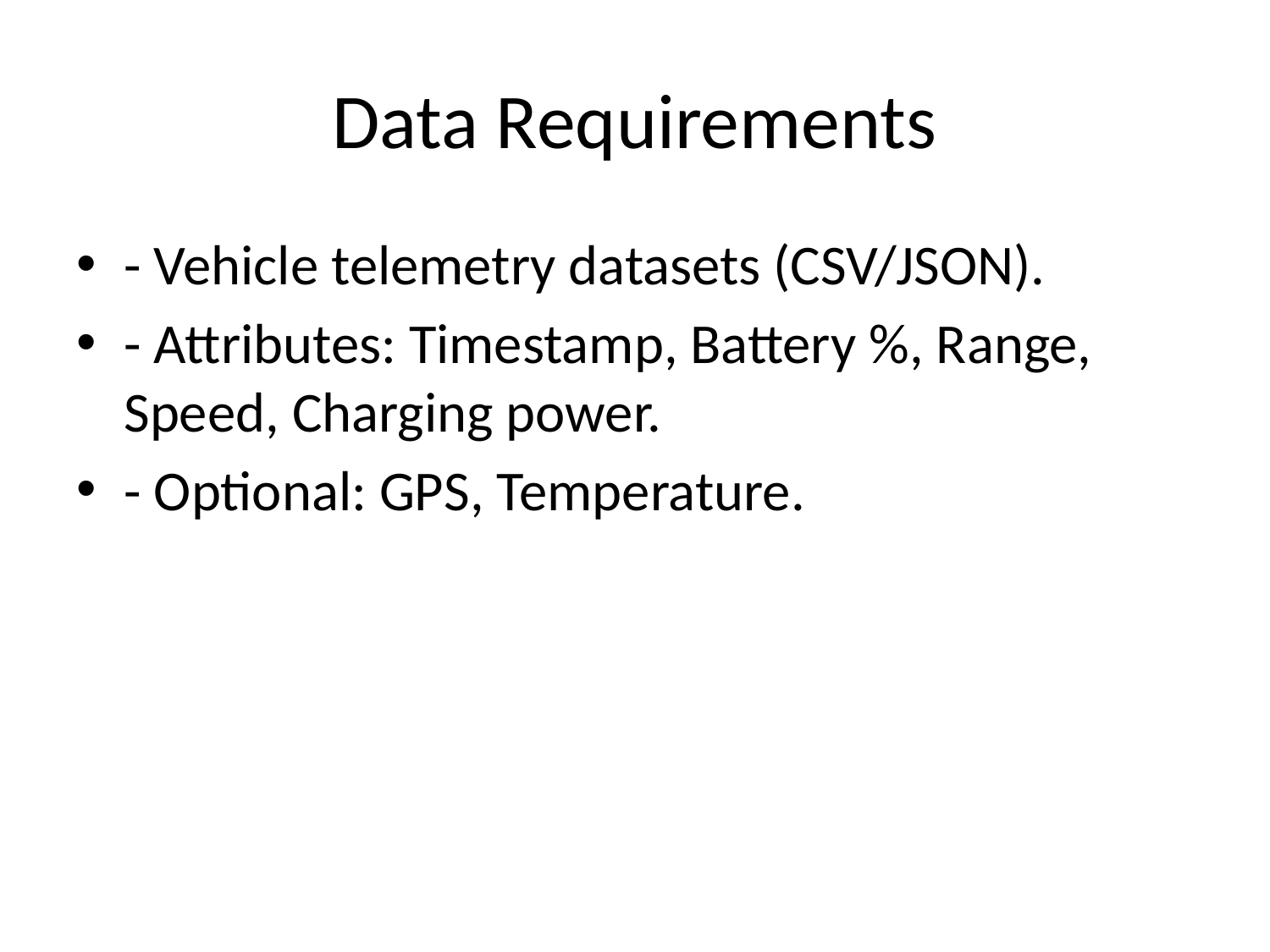

# Data Requirements
- Vehicle telemetry datasets (CSV/JSON).
- Attributes: Timestamp, Battery %, Range, Speed, Charging power.
- Optional: GPS, Temperature.